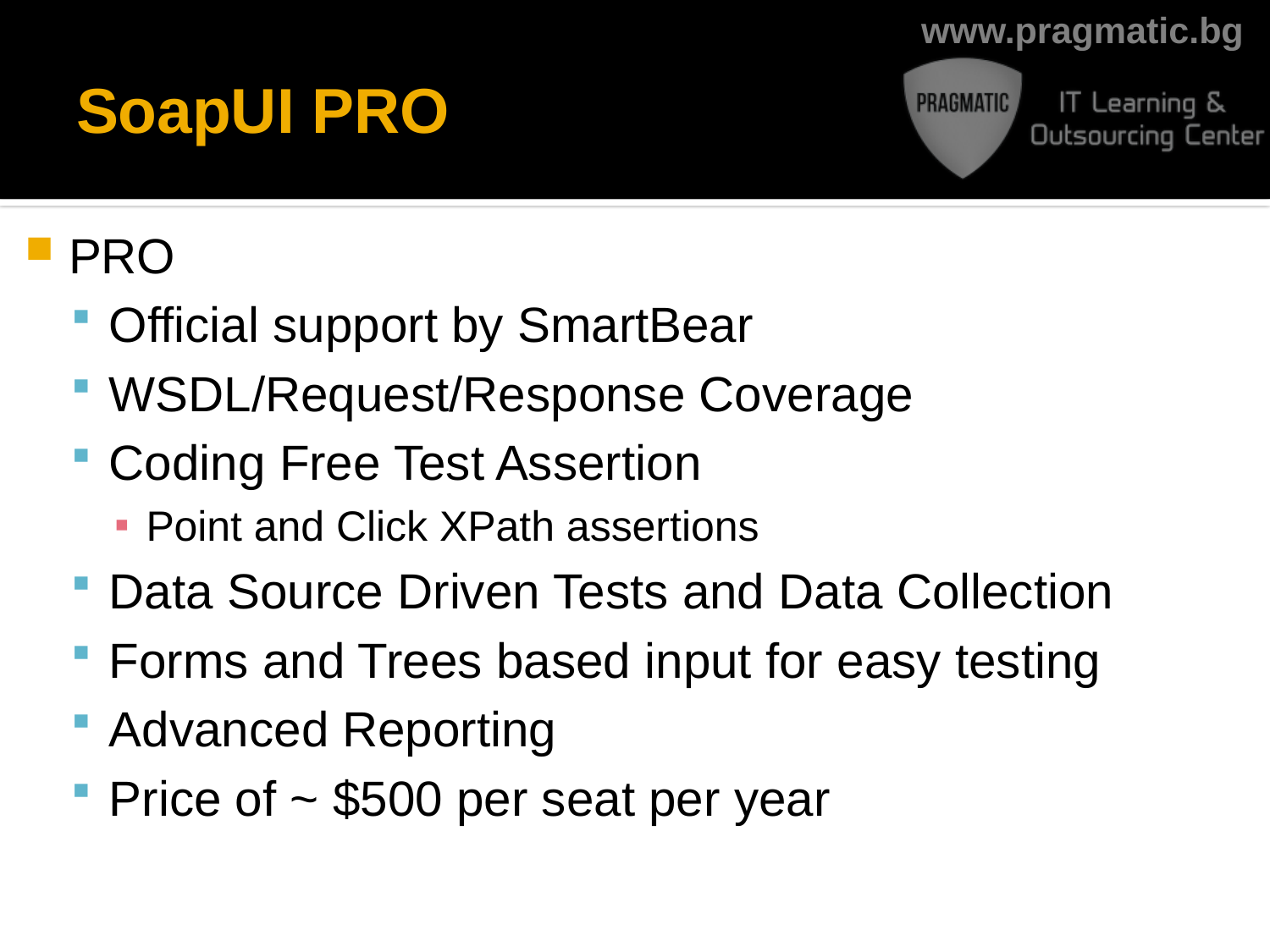

# SoapUI PRO
PRO
Official support by SmartBear
WSDL/Request/Response Coverage
Coding Free Test Assertion
Point and Click XPath assertions
Data Source Driven Tests and Data Collection
Forms and Trees based input for easy testing
Advanced Reporting
Price of ~ $500 per seat per year